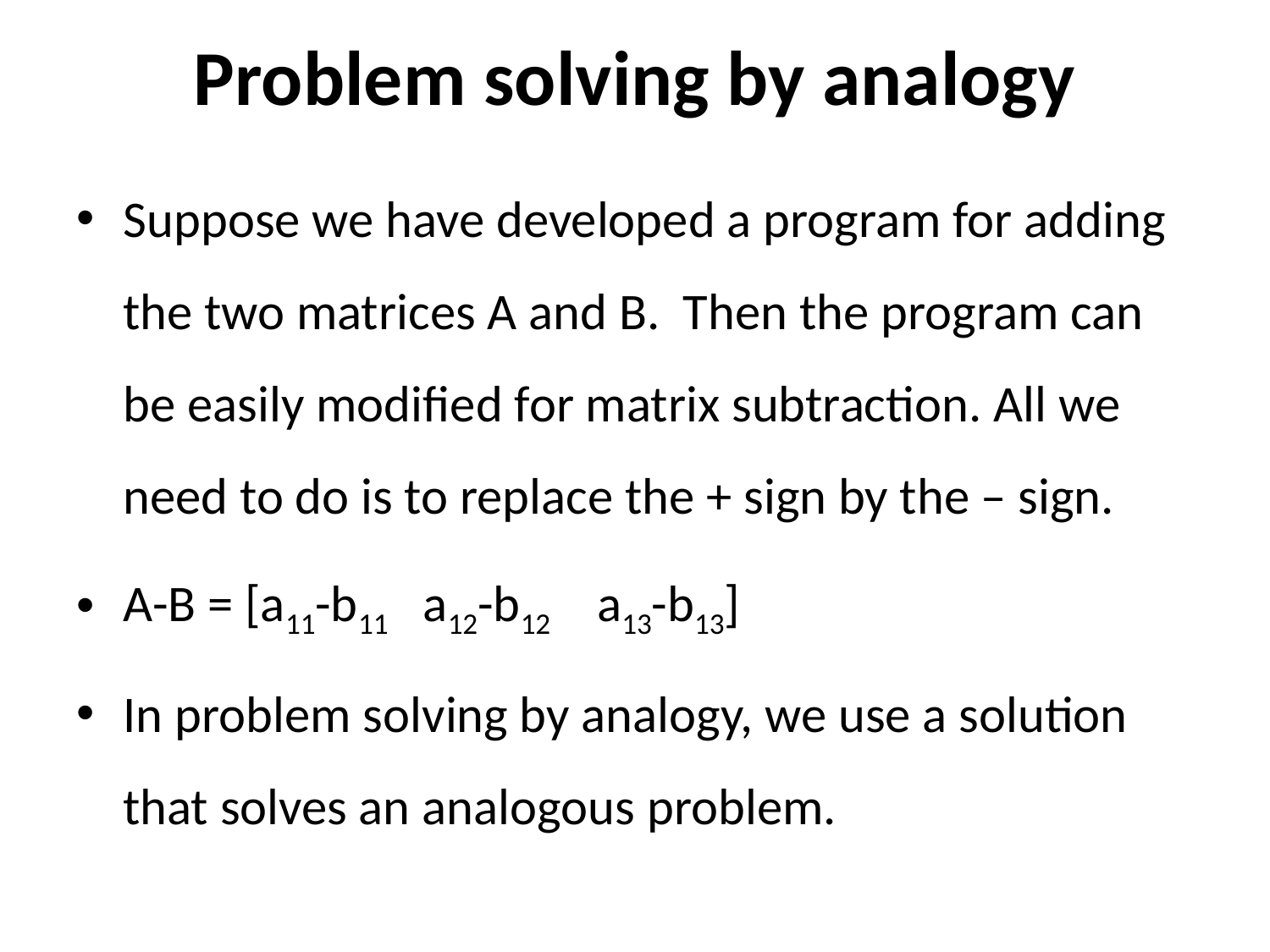

# Problem solving by analogy
Suppose we have developed a program for adding the two matrices A and B.  Then the program can be easily modified for matrix subtraction. All we need to do is to replace the + sign by the – sign.
A-B = [a11-b11   a12-b12    a13-b13]
In problem solving by analogy, we use a solution that solves an analogous problem.